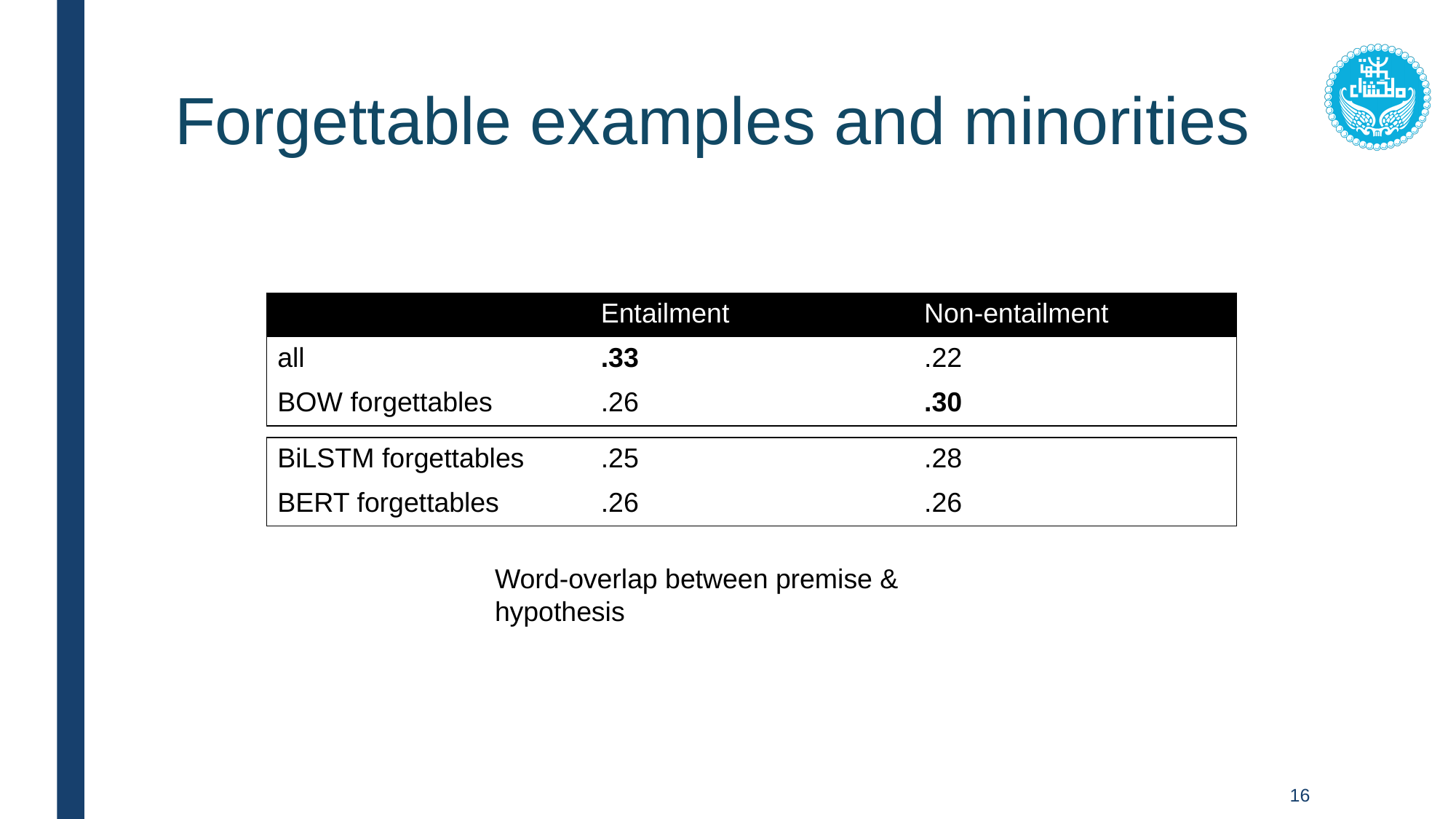

# Forgettable examples and minorities
|  | Entailment | Non-entailment |
| --- | --- | --- |
| all | .33 | .22 |
| BOW forgettables | .26 | .30 |
| BiLSTM forgettables | .25 | .28 |
| --- | --- | --- |
| BERT forgettables | .26 | .26 |
Word-overlap between premise & hypothesis
16